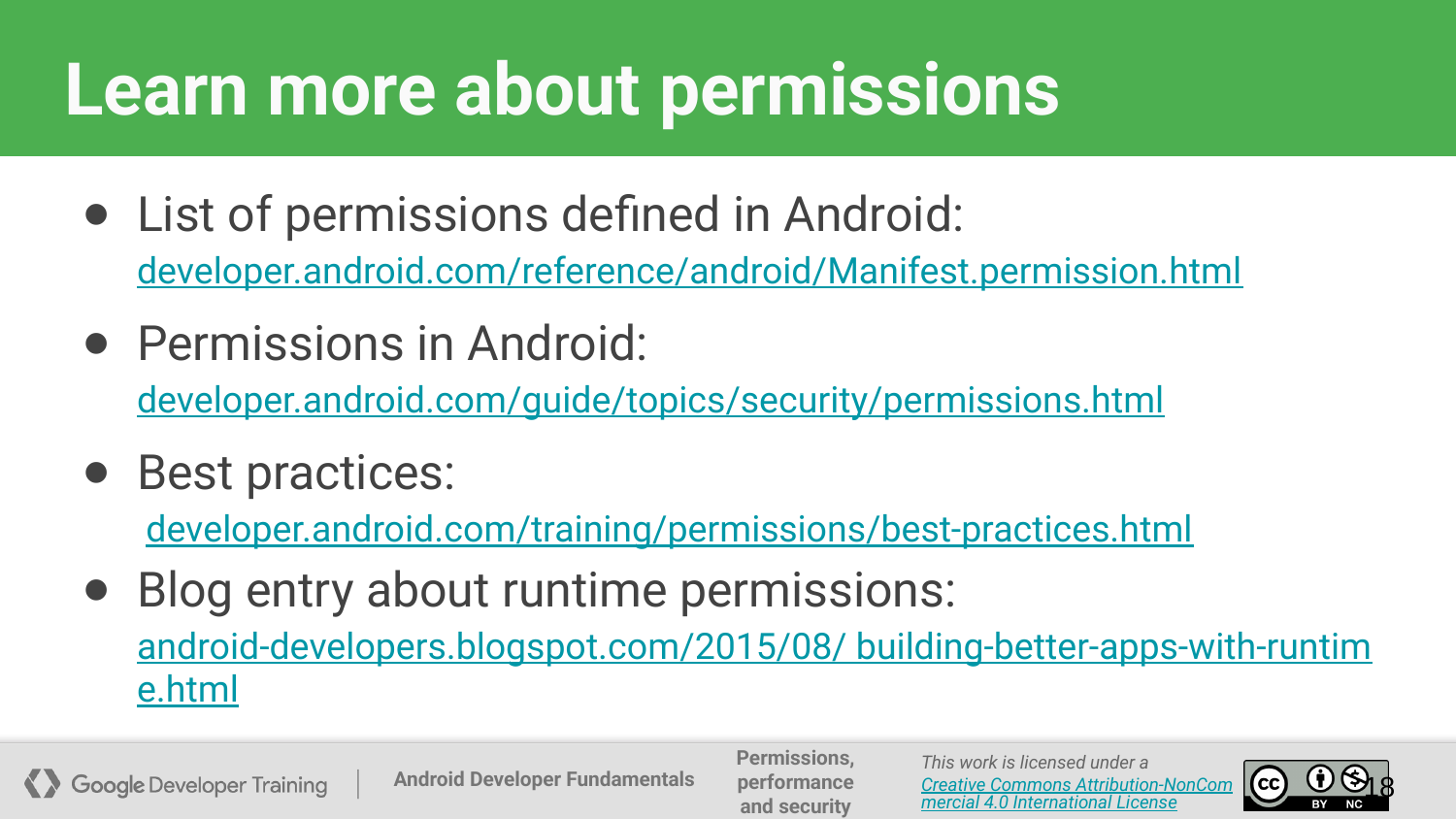

# Learn more about permissions
List of permissions defined in Android:   developer.android.com/reference/android/Manifest.permission.html
Permissions in Android:
developer.android.com/guide/topics/security/permissions.html
Best practices:
 developer.android.com/training/permissions/best-practices.html
Blog entry about runtime permissions:
android-developers.blogspot.com/2015/08/ building-better-apps-with-runtime.html
18